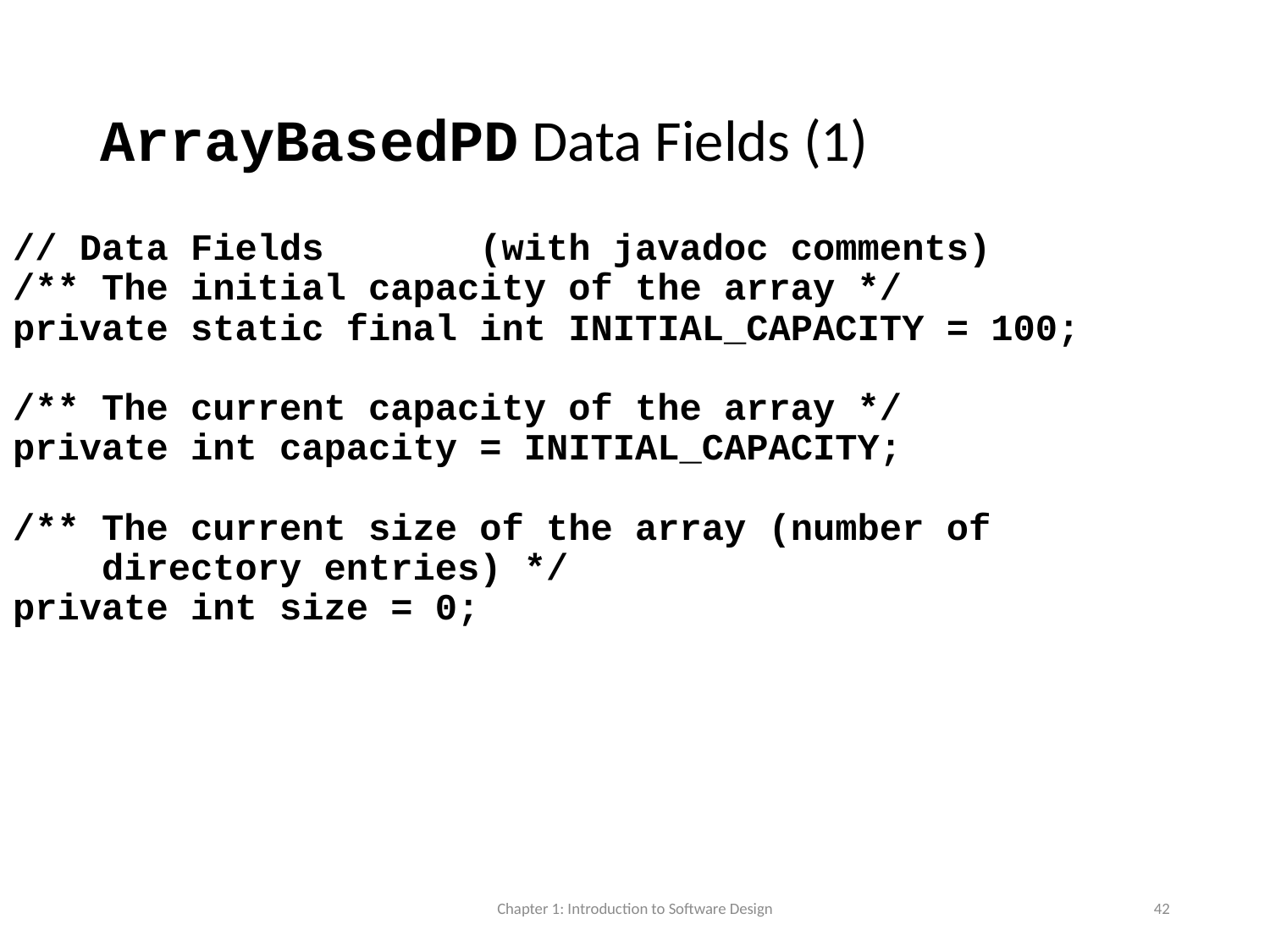

# ArrayBasedPD Data Fields (1)
// Data Fields       (with javadoc comments)
/** The initial capacity of the array */
private static final int INITIAL_CAPACITY = 100;

/** The current capacity of the array */
private int capacity = INITIAL_CAPACITY;

/** The current size of the array (number of
    directory entries) */
private int size = 0;
Chapter 1: Introduction to Software Design
42